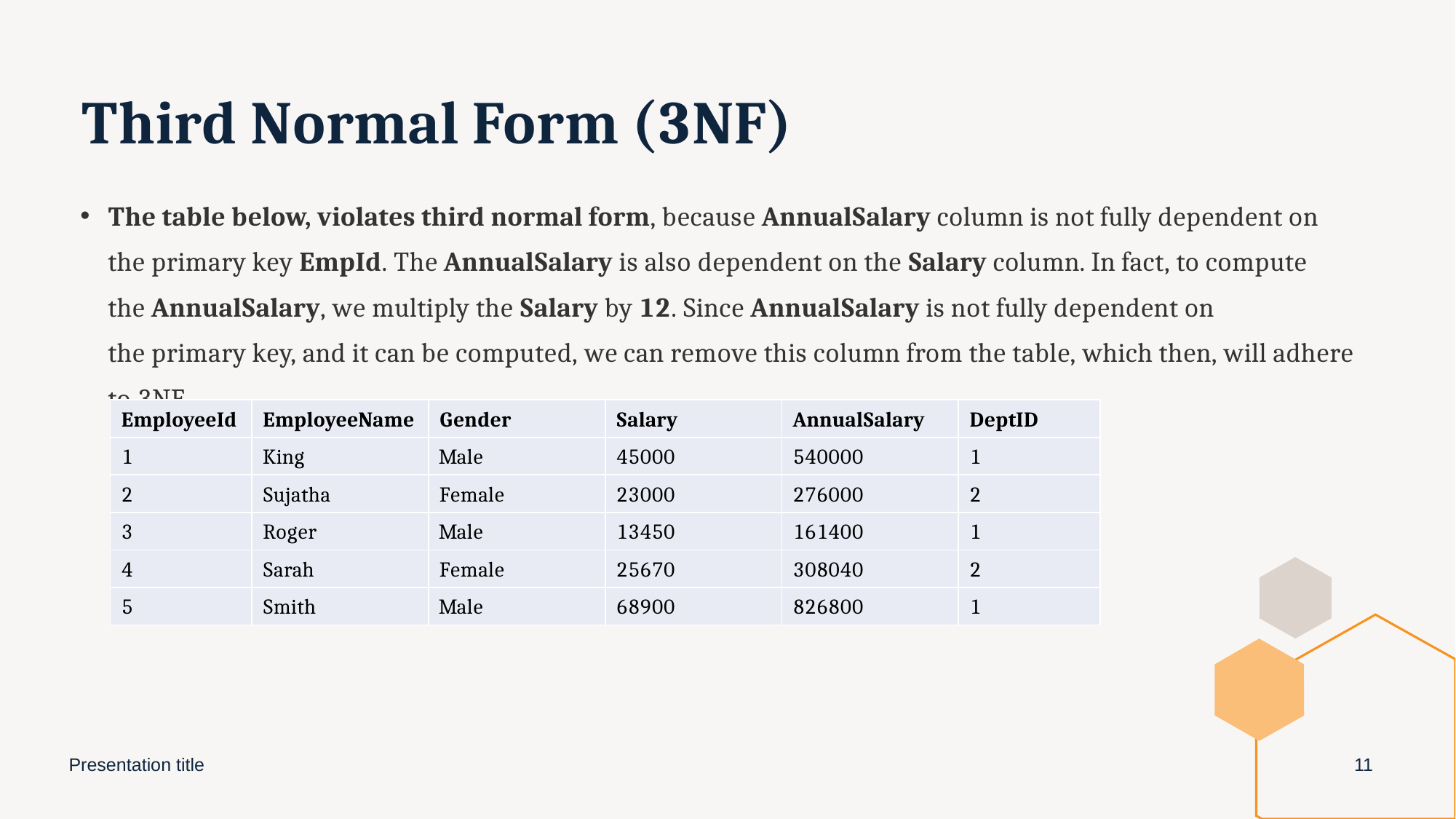

# Third Normal Form (3NF)
The table below, violates third normal form, because AnnualSalary column is not fully dependent on the primary key EmpId. The AnnualSalary is also dependent on the Salary column. In fact, to compute the AnnualSalary, we multiply the Salary by 12. Since AnnualSalary is not fully dependent on the primary key, and it can be computed, we can remove this column from the table, which then, will adhere to 3NF.
| EmployeeId | EmployeeName | Gender | Salary | AnnualSalary | DeptID |
| --- | --- | --- | --- | --- | --- |
| 1 | King | Male | 45000 | 540000 | 1 |
| 2 | Sujatha | Female | 23000 | 276000 | 2 |
| 3 | Roger | Male | 13450 | 161400 | 1 |
| 4 | Sarah | Female | 25670 | 308040 | 2 |
| 5 | Smith | Male | 68900 | 826800 | 1 |
Presentation title
11